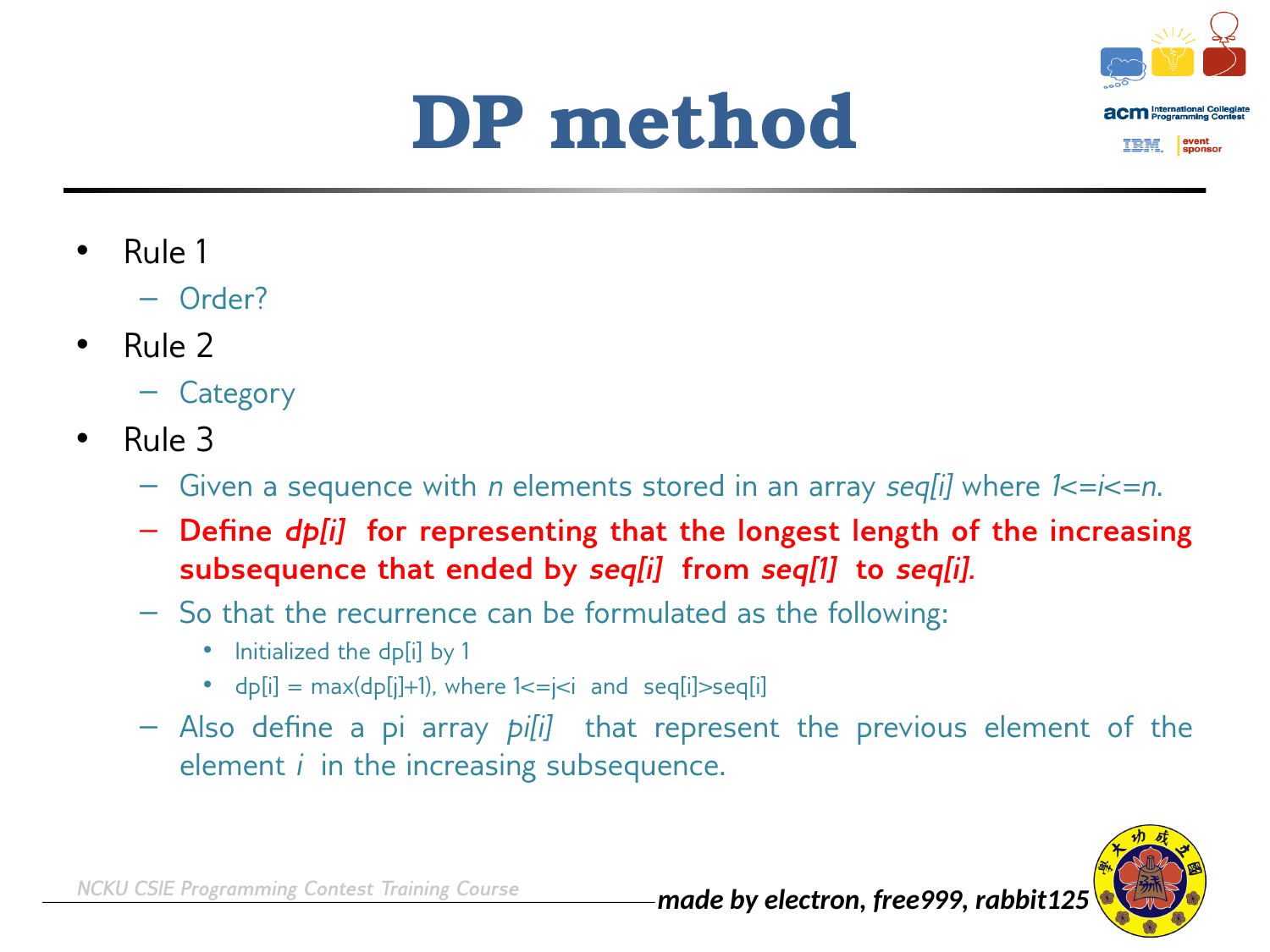

# DP method
Rule 1
Order?
Rule 2
Category
Rule 3
Given a sequence with n elements stored in an array seq[i] where 1<=i<=n.
Define dp[i]  for representing that the longest length of the increasing subsequence that ended by seq[i]  from seq[1]  to seq[i].
So that the recurrence can be formulated as the following:
Initialized the dp[i] by 1
dp[i] = max(dp[j]+1), where 1<=j<i  and  seq[i]>seq[i]
Also define a pi array pi[i]  that represent the previous element of the element i  in the increasing subsequence.
NCKU CSIE Programming Contest Training Course